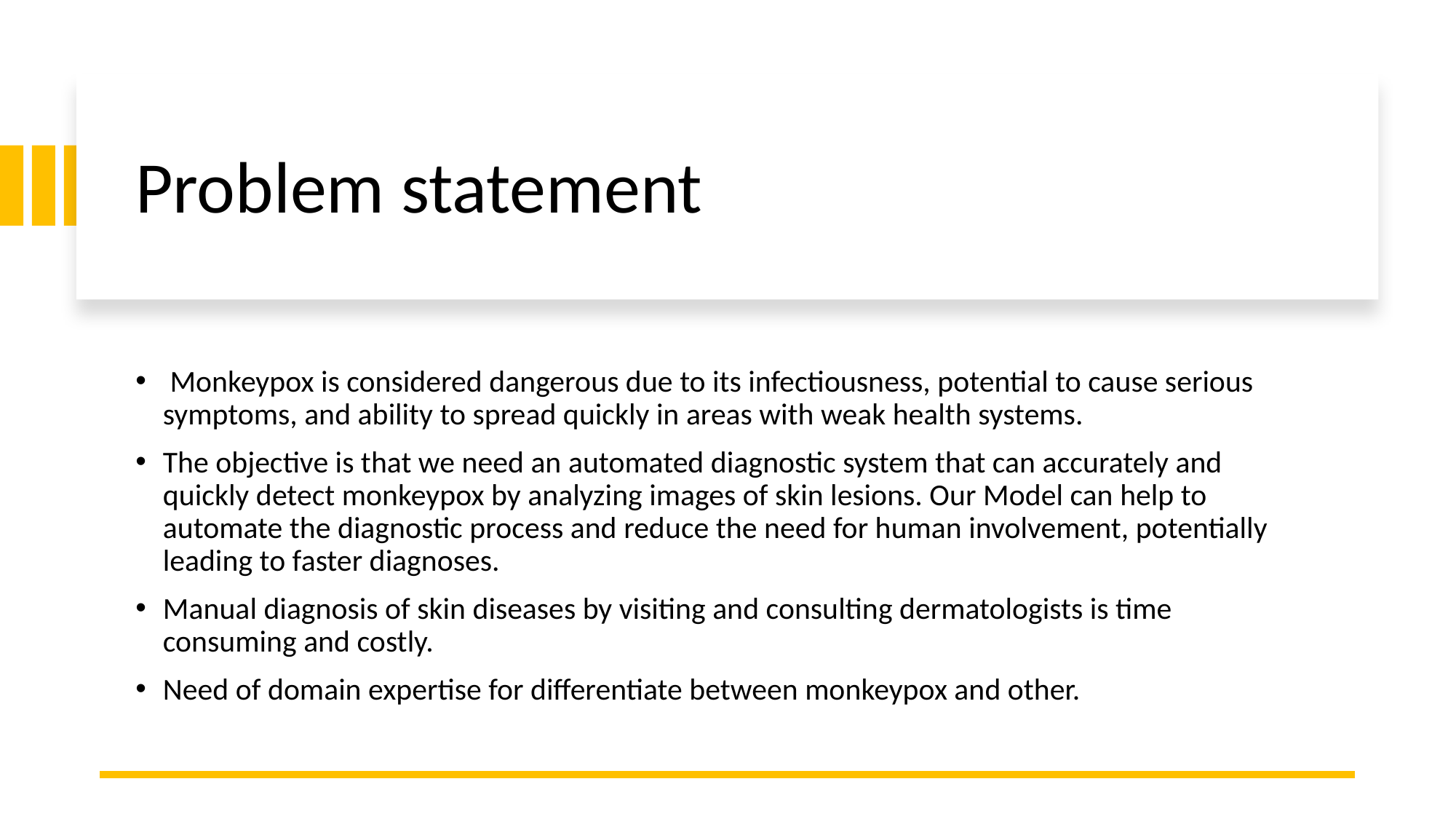

# Problem statement

 Monkeypox is considered dangerous due to its infectiousness, potential to cause serious symptoms, and ability to spread quickly in areas with weak health systems.
The objective is that we need an automated diagnostic system that can accurately and quickly detect monkeypox by analyzing images of skin lesions. Our Model can help to automate the diagnostic process and reduce the need for human involvement, potentially leading to faster diagnoses.
Manual diagnosis of skin diseases by visiting and consulting dermatologists is time consuming and costly.
Need of domain expertise for differentiate between monkeypox and other.